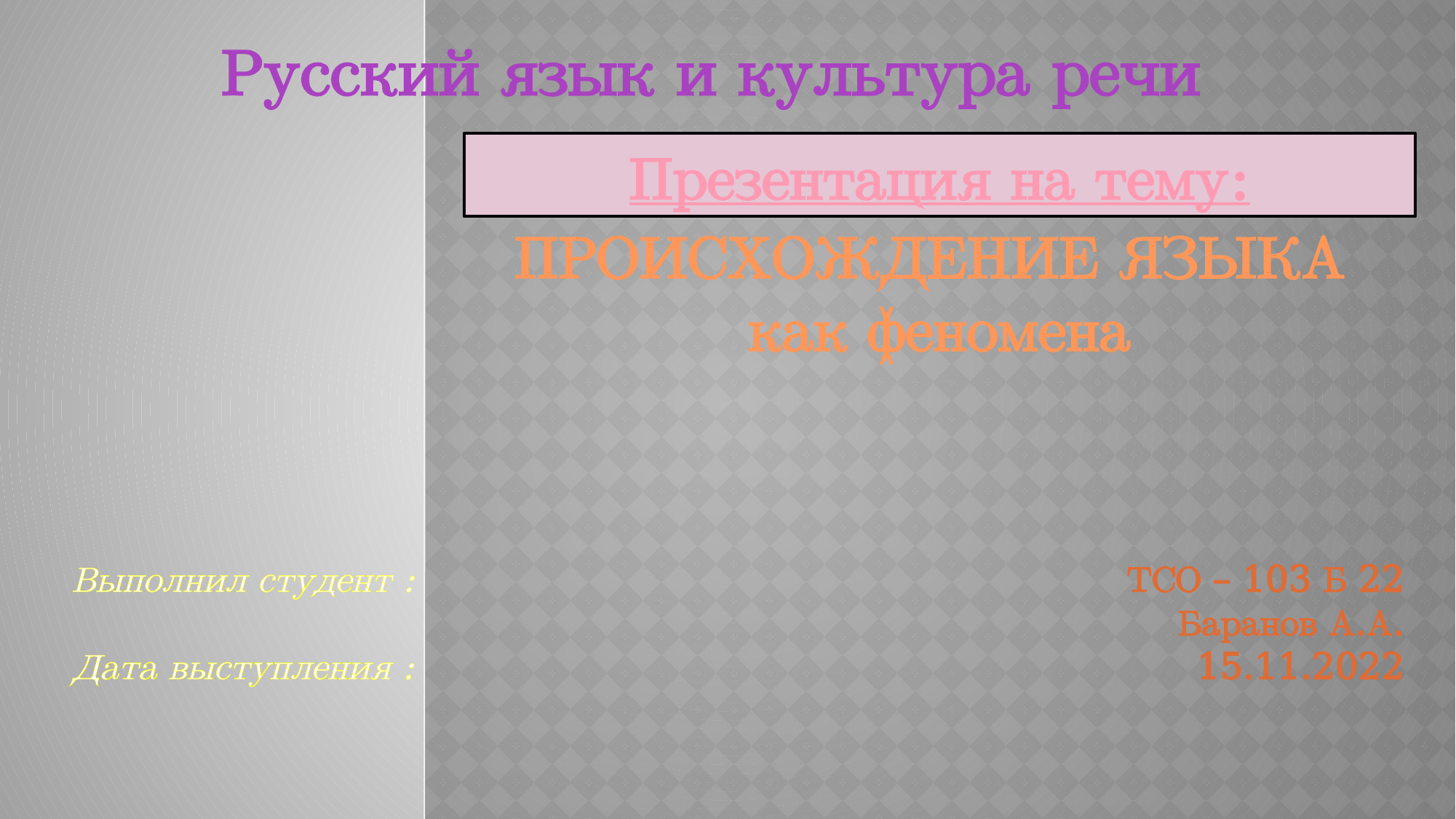

Русский язык и культура речи
Презентация на тему:
ПРОИСХОЖДЕНИЕ ЯЗЫКА
как феномена
	ТСО – 103 Б 22
Баранов А.А.
15.11.2022

Выполнил студент :

Дата выступления :